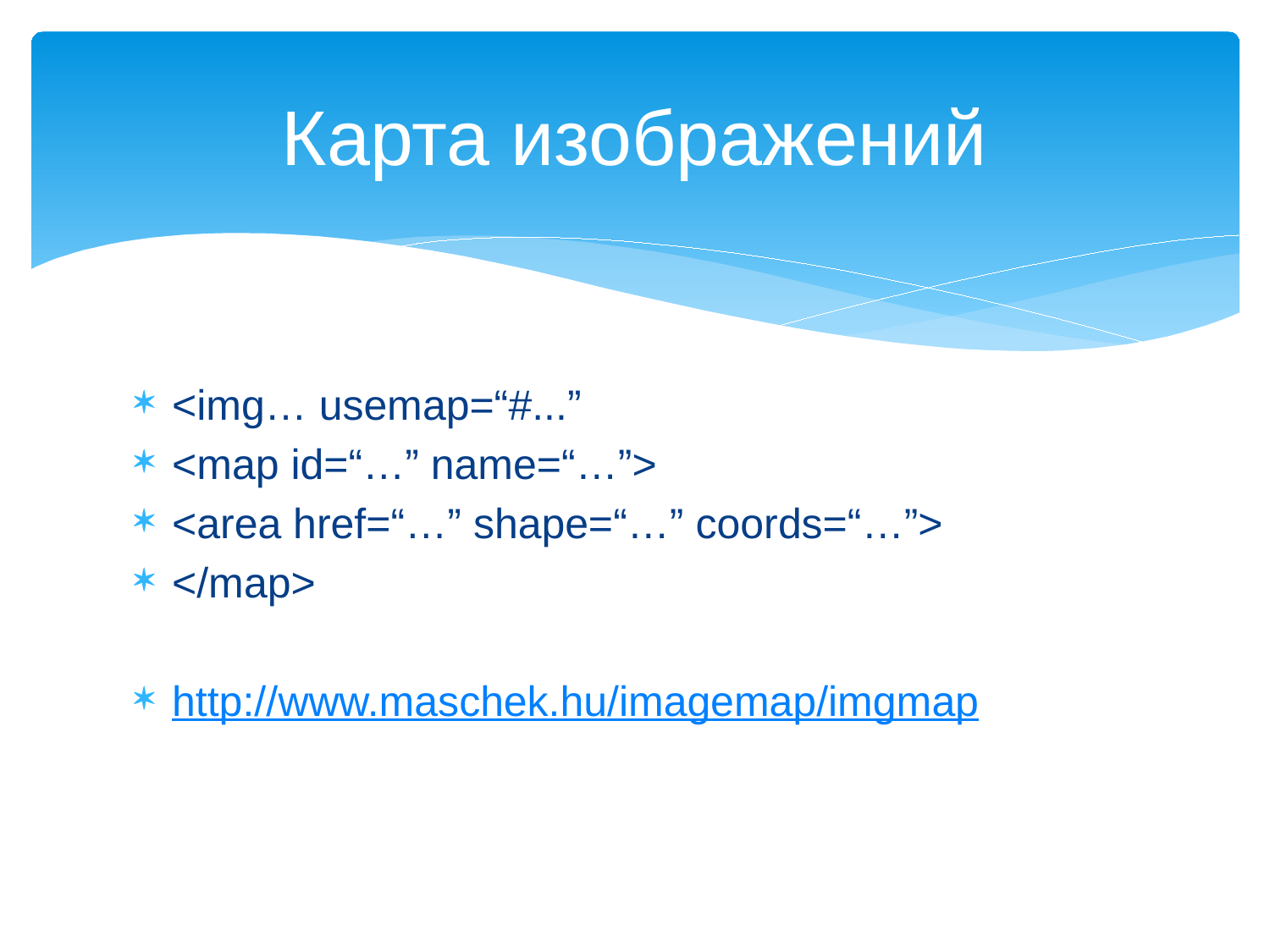

# Карта изображений
<img… usemap=“#...”
<map id=“…” name=“…”>
<area href=“…” shape=“…” coords=“…”>
</map>

http://www.maschek.hu/imagemap/imgmap